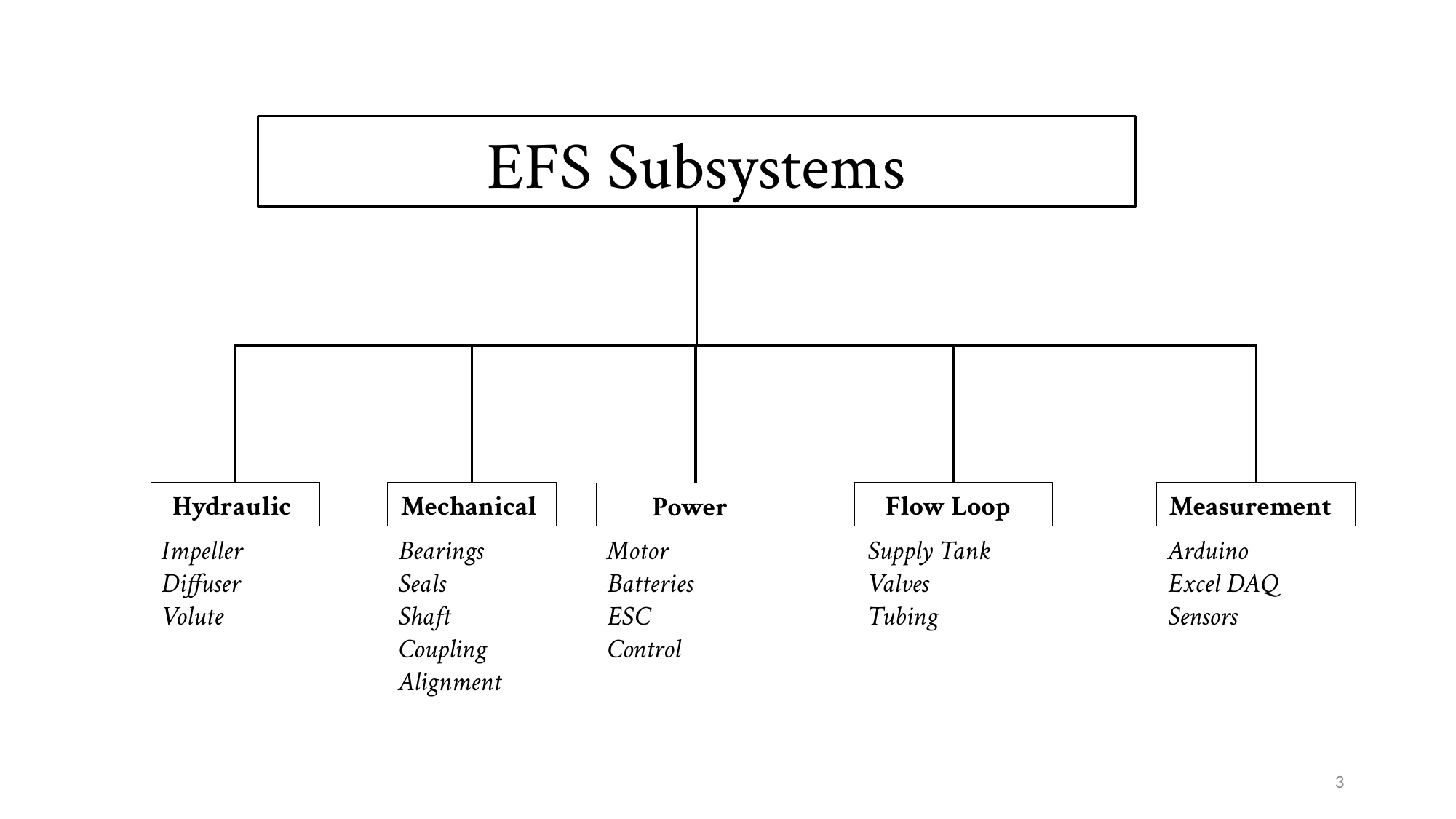

EFS Subsystems
Hydraulic
Mechanical
Flow Loop
Measurement
Power
Impeller
Diffuser
Volute
Bearings
Seals
Shaft
Coupling
Alignment

Supply Tank
Valves
Tubing

Arduino
Excel DAQ
Sensors

Motor
Batteries
ESC
Control

3